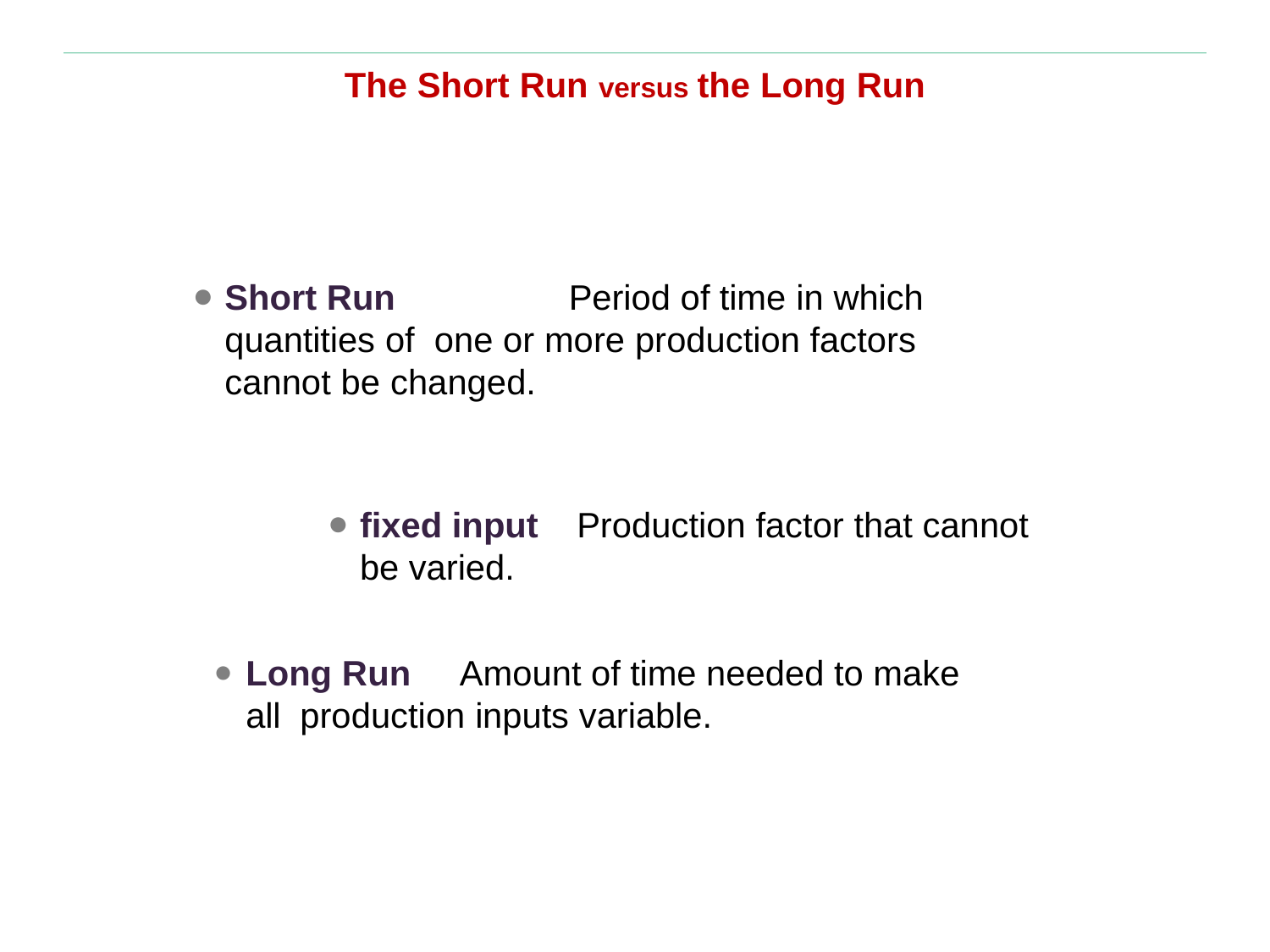

# The Short Run versus the Long Run

Short Run	Period of time in which quantities of  one or more production factors cannot be changed.

fixed input
be varied.
Production factor that cannot
Long Run	Amount of time needed to make all  production inputs variable.